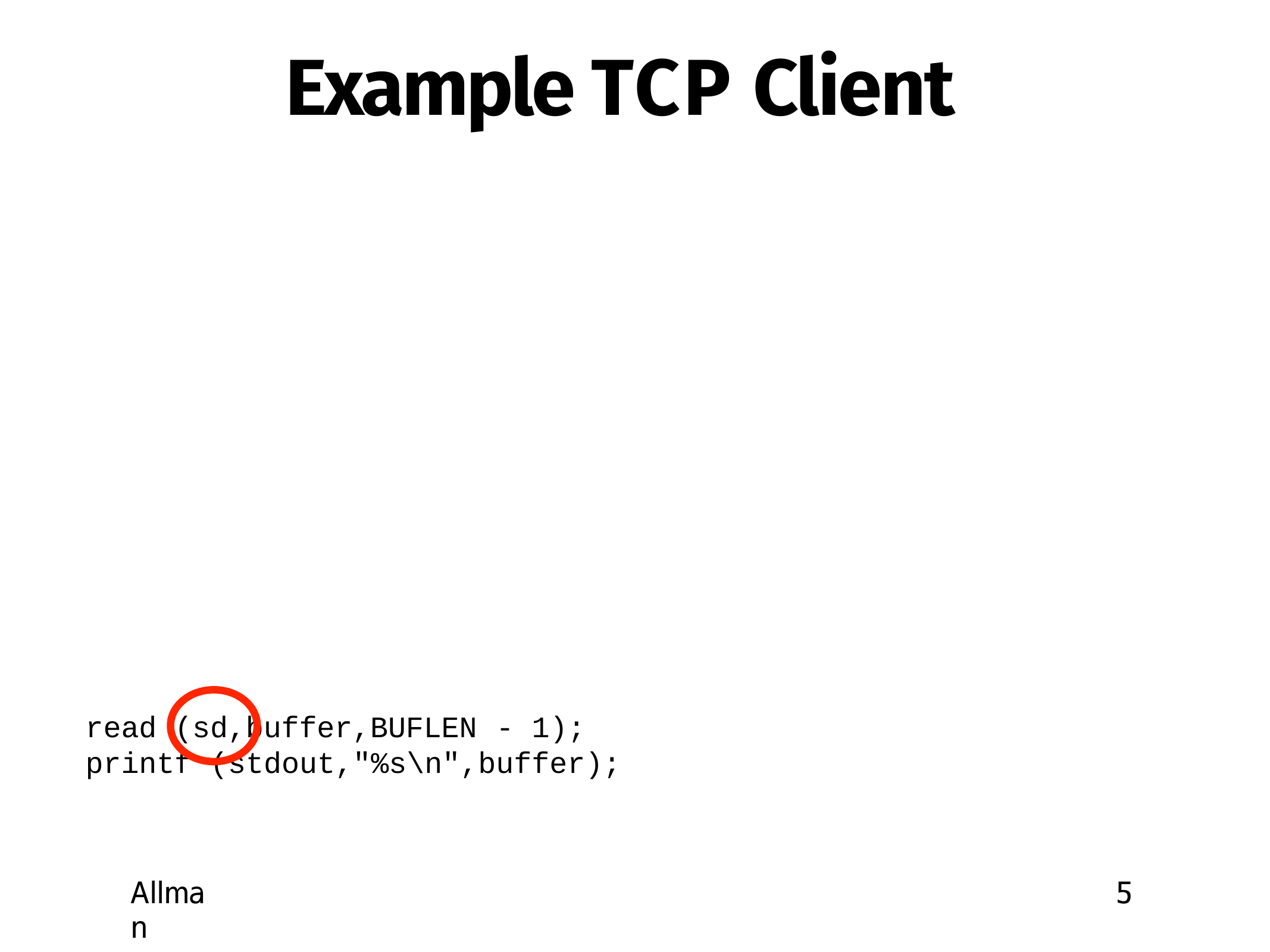

# Example TCP Client

read (sd,buffer,BUFLEN
- 1);
printf (stdout,"%s\n",buffer);
Allman
5